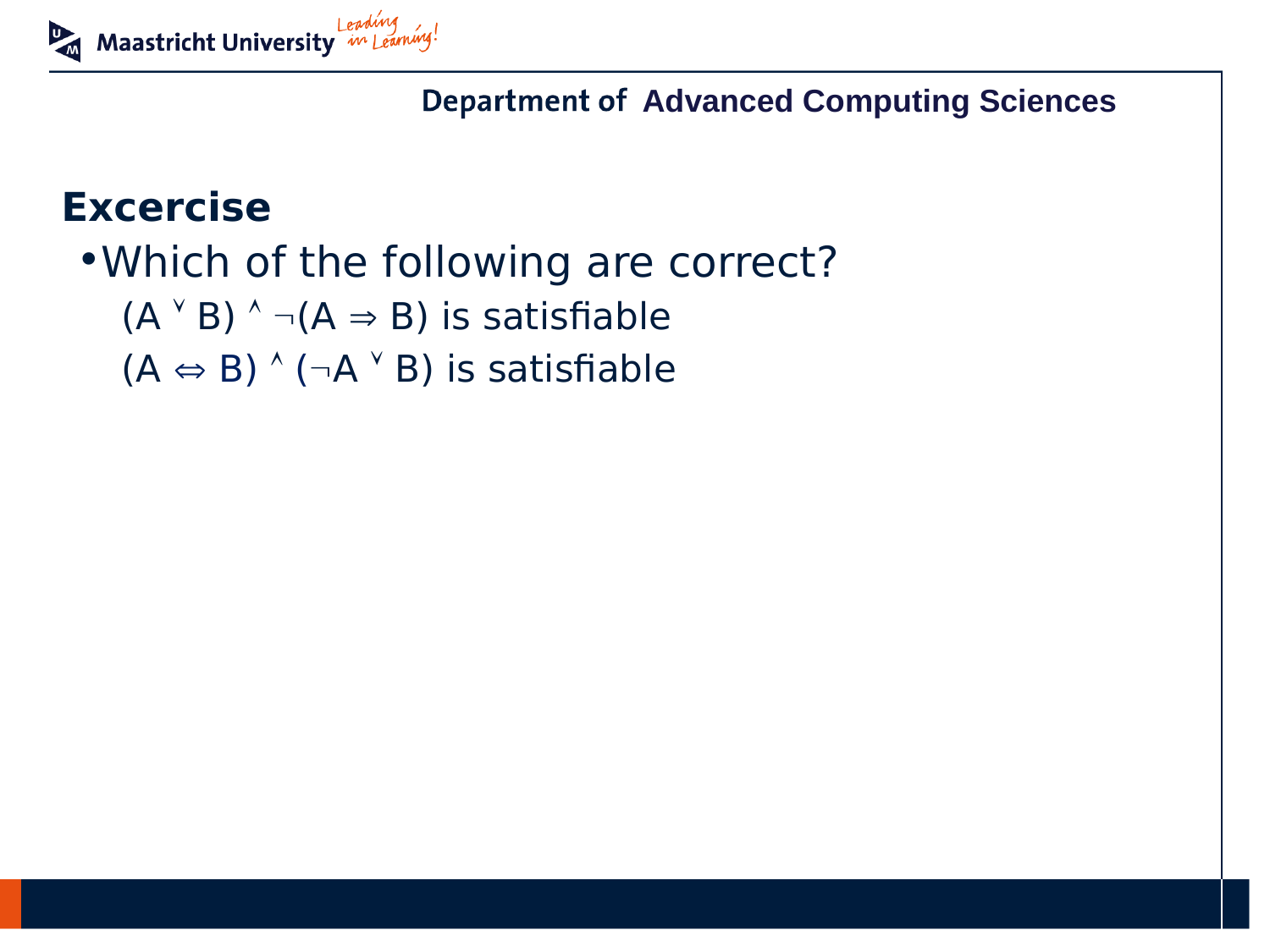

# Excercise
Which of the following are correct?
(A ∨ B) ∧ ¬(A ⇒ B) is satisfiable
(A ⇔ B) ∧ (¬A ∨ B) is satisfiable